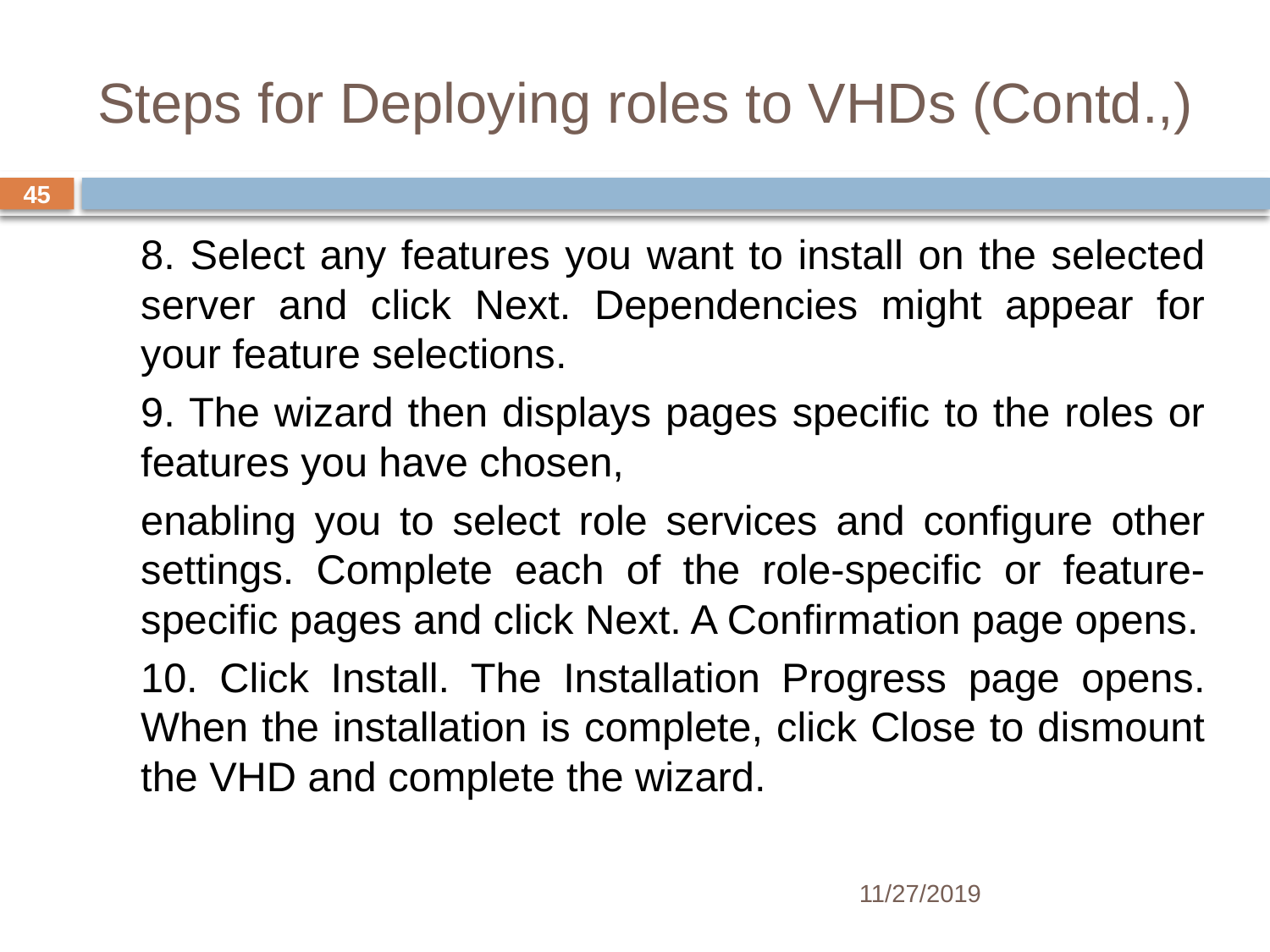

# Steps for Deploying roles to VHDs (Contd.,)
45
8. Select any features you want to install on the selected server and click Next. Dependencies might appear for your feature selections.
9. The wizard then displays pages specific to the roles or features you have chosen,
enabling you to select role services and configure other settings. Complete each of the role-specific or feature-specific pages and click Next. A Confirmation page opens.
10. Click Install. The Installation Progress page opens. When the installation is complete, click Close to dismount the VHD and complete the wizard.

11/27/2019